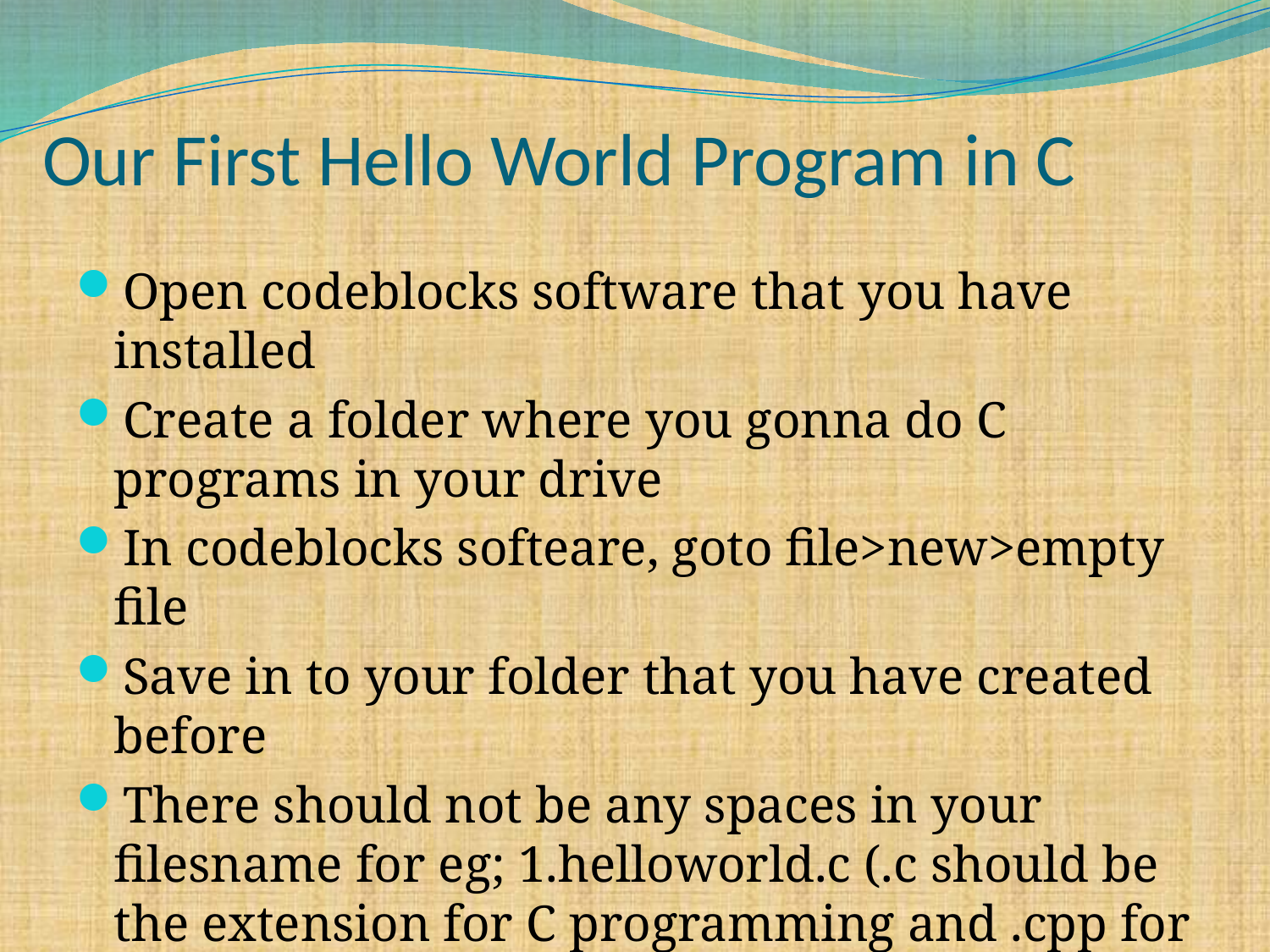

# Our First Hello World Program in C
Open codeblocks software that you have installed
Create a folder where you gonna do C programs in your drive
In codeblocks softeare, goto file>new>empty file
Save in to your folder that you have created before
There should not be any spaces in your filesname for eg; 1.helloworld.c (.c should be the extension for C programming and .cpp for C++)
Start your first code